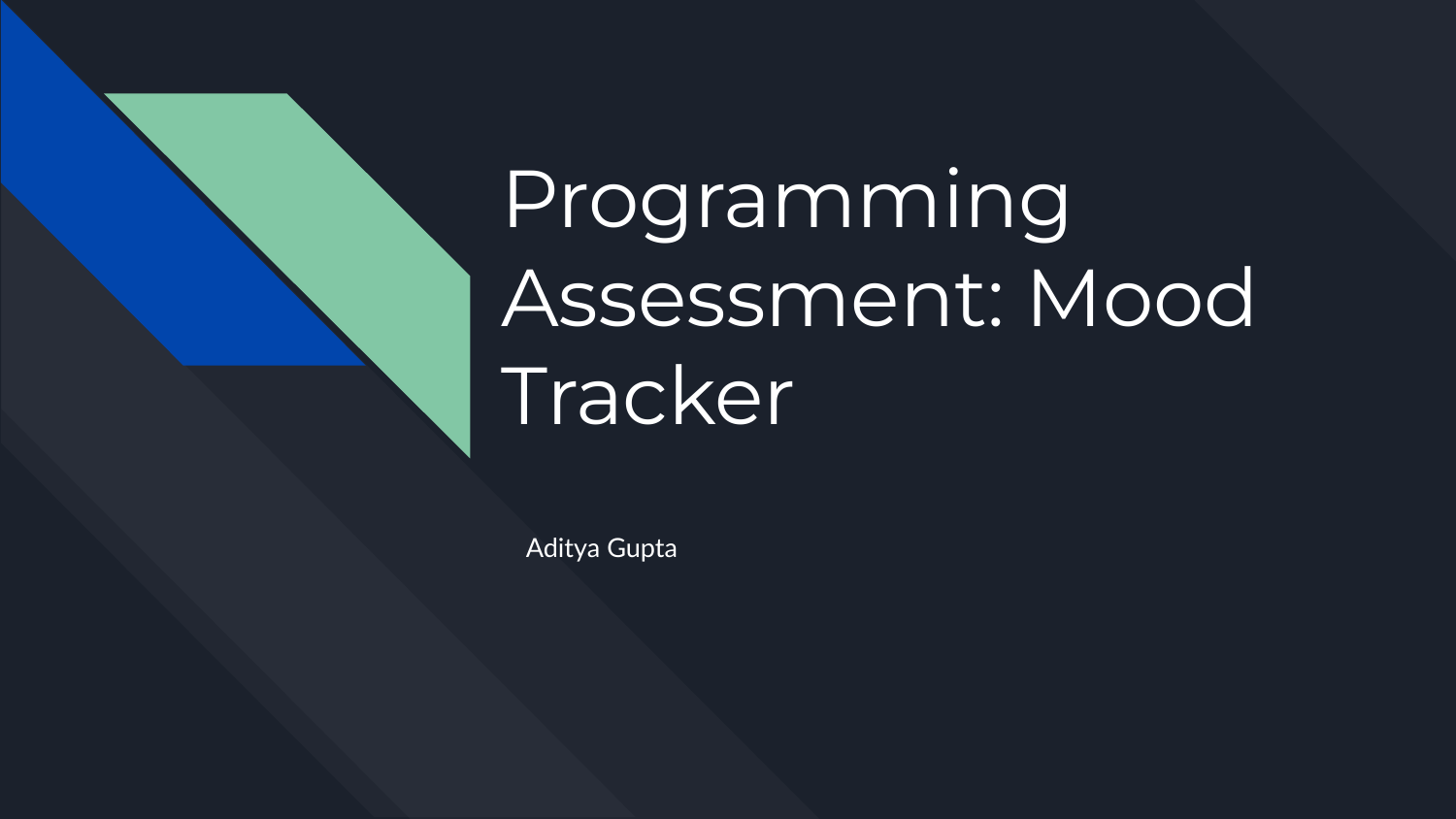

# Programming Assessment: Mood Tracker
Aditya Gupta